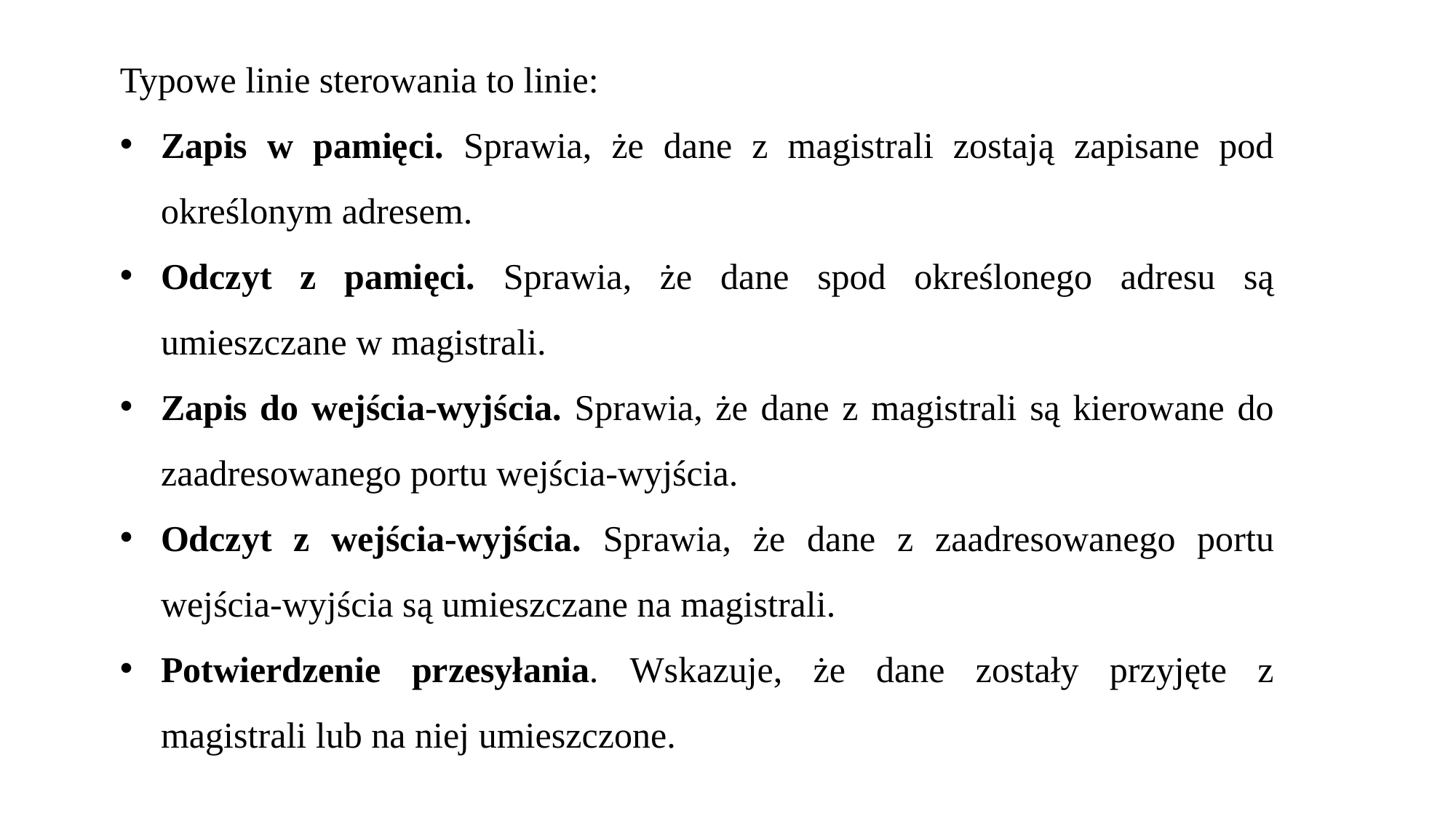

Typowe linie sterowania to linie:
Zapis w pamięci. Sprawia, że dane z magistrali zostają zapisane pod określonym adresem.
Odczyt z pamięci. Sprawia, że dane spod określonego adresu są umieszczane w magistrali.
Zapis do wejścia-wyjścia. Sprawia, że dane z magistrali są kierowane do zaadresowanego portu wejścia-wyjścia.
Odczyt z wejścia-wyjścia. Sprawia, że dane z zaadresowanego portu wejścia-wyjścia są umieszczane na magistrali.
Potwierdzenie przesyłania. Wskazuje, że dane zostały przyjęte z magistrali lub na niej umieszczone.